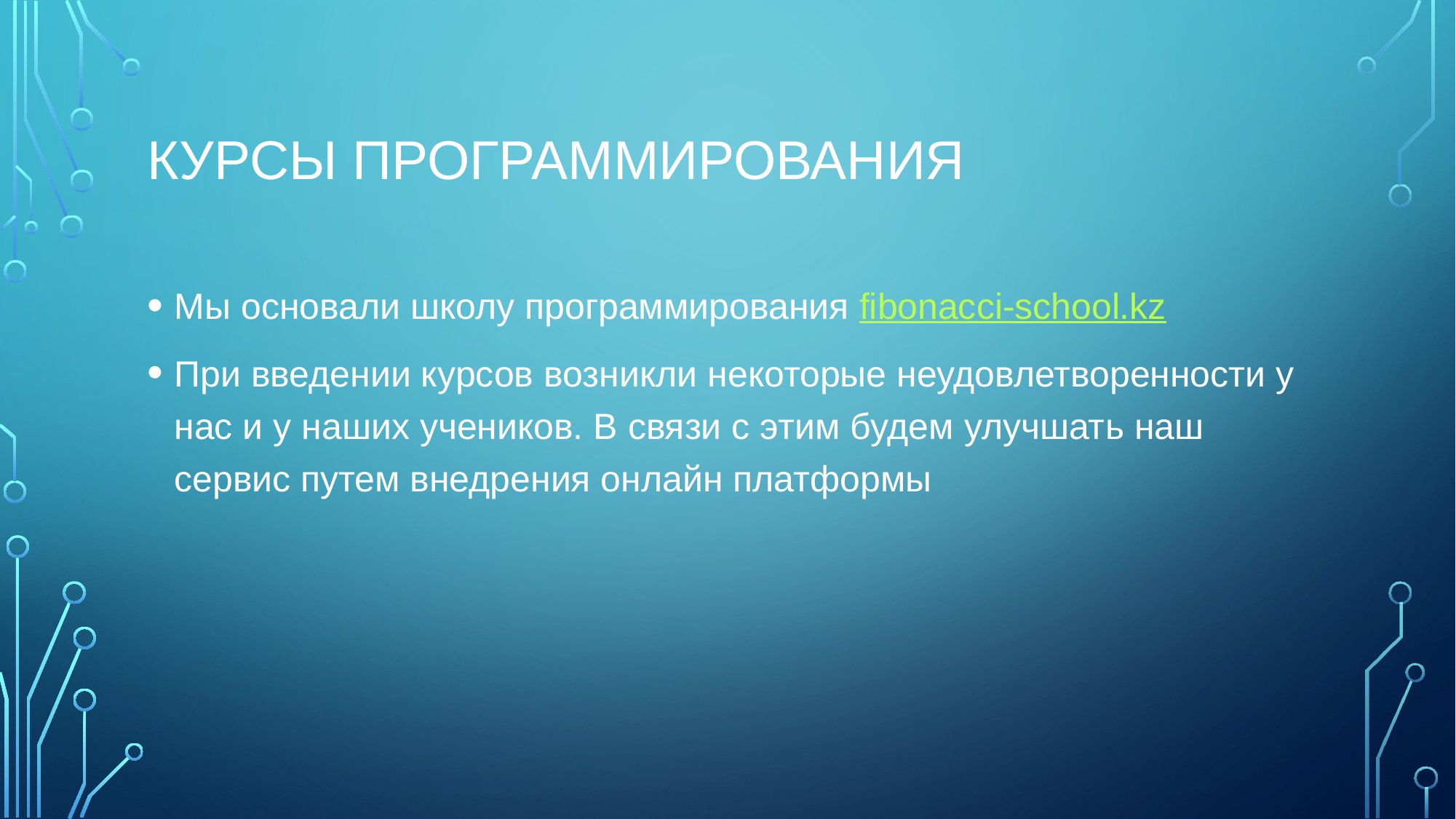

# Курсы программирования
Мы основали школу программирования fibonacci-school.kz
При введении курсов возникли некоторые неудовлетворенности у нас и у наших учеников. В связи с этим будем улучшать наш сервис путем внедрения онлайн платформы